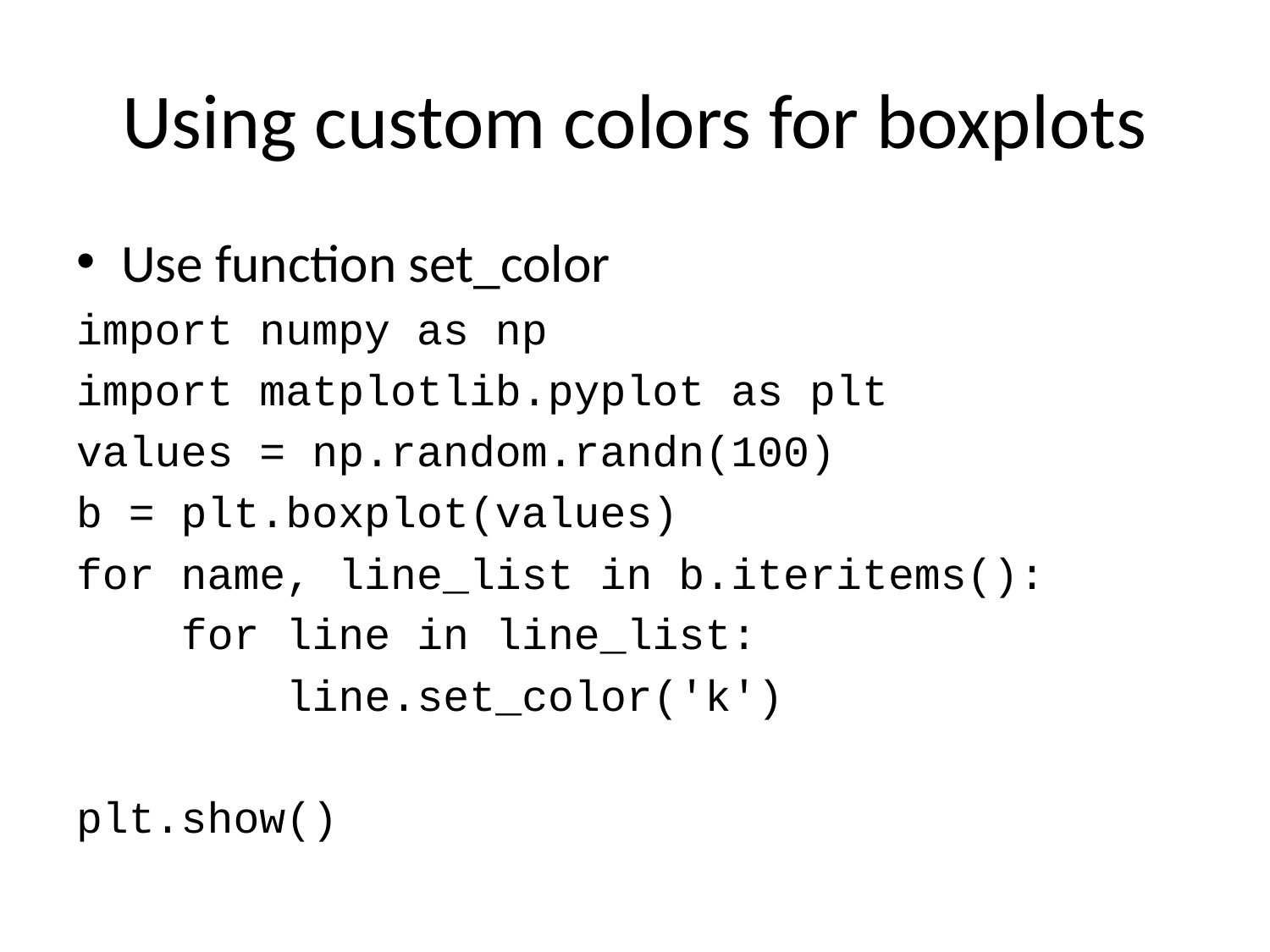

# Using custom colors for boxplots
Use function set_color
import numpy as np
import matplotlib.pyplot as plt
values = np.random.randn(100)
b = plt.boxplot(values)
for name, line_list in b.iteritems():
    for line in line_list:
        line.set_color('k')

plt.show()